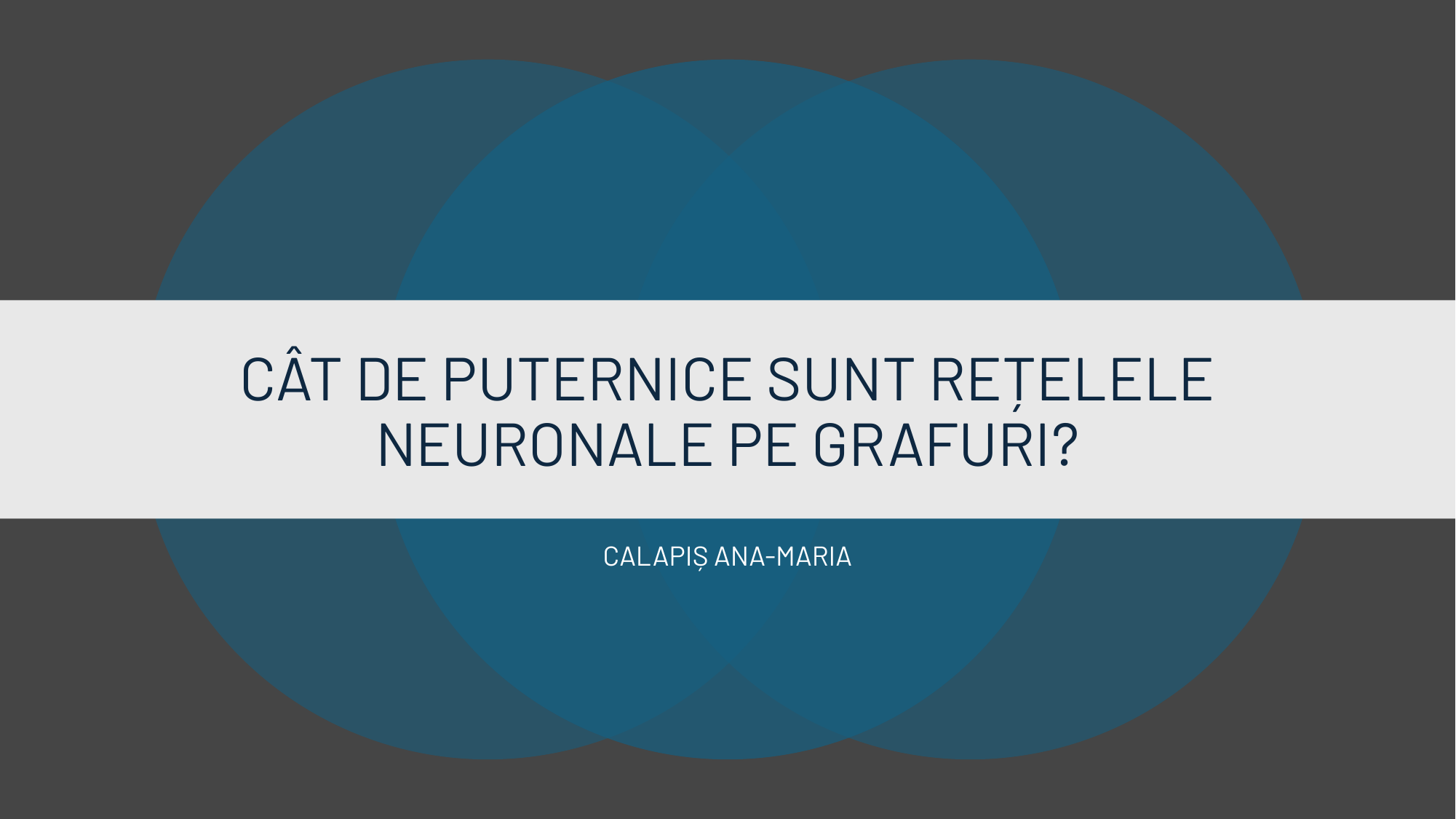

# CÂT DE PUTERNICE SUNT REȚELELE NEURONALE PE GRAFURI?
CALAPIȘ ANA-MARIA